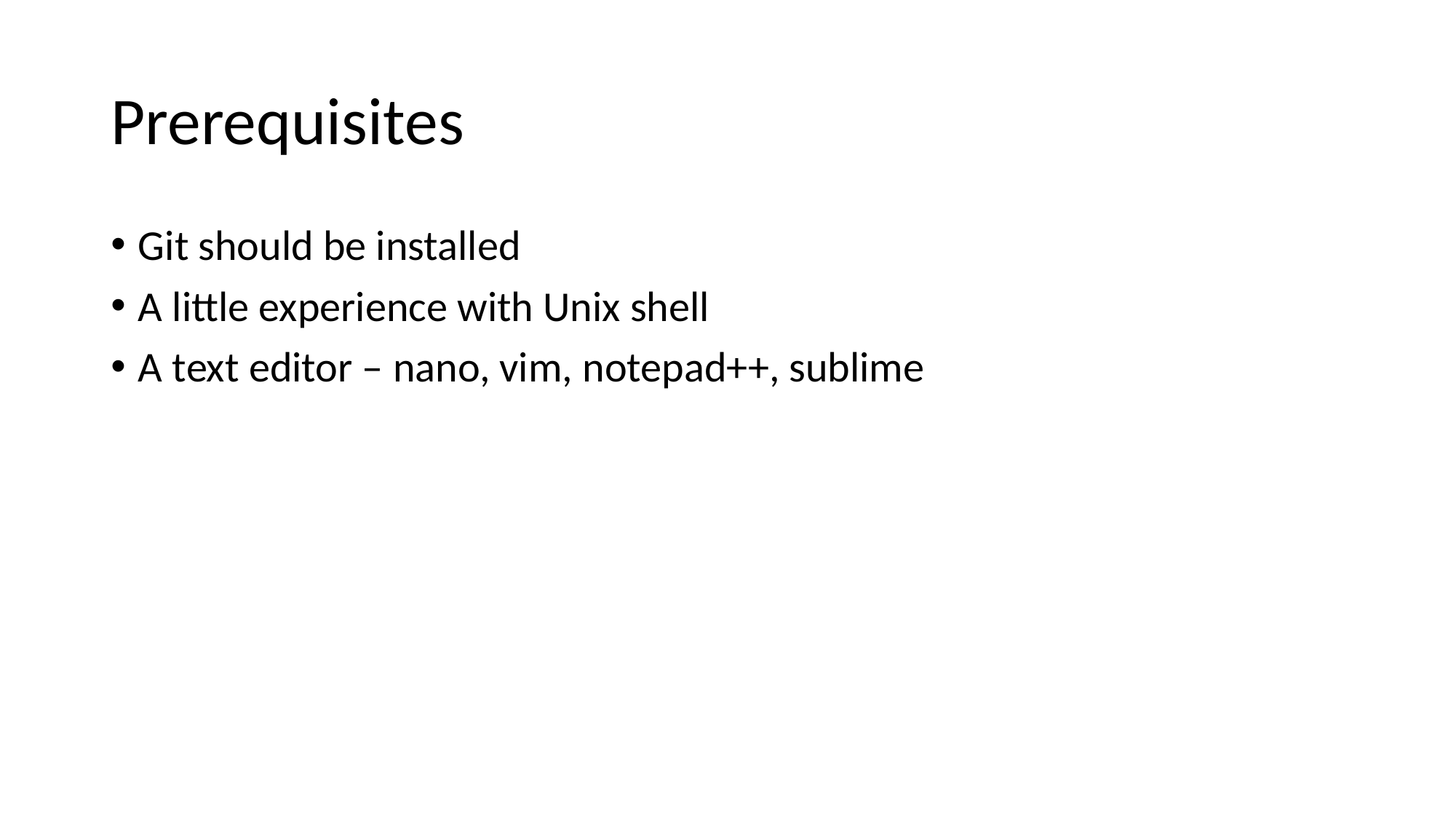

# Prerequisites
Git should be installed
A little experience with Unix shell
A text editor – nano, vim, notepad++, sublime